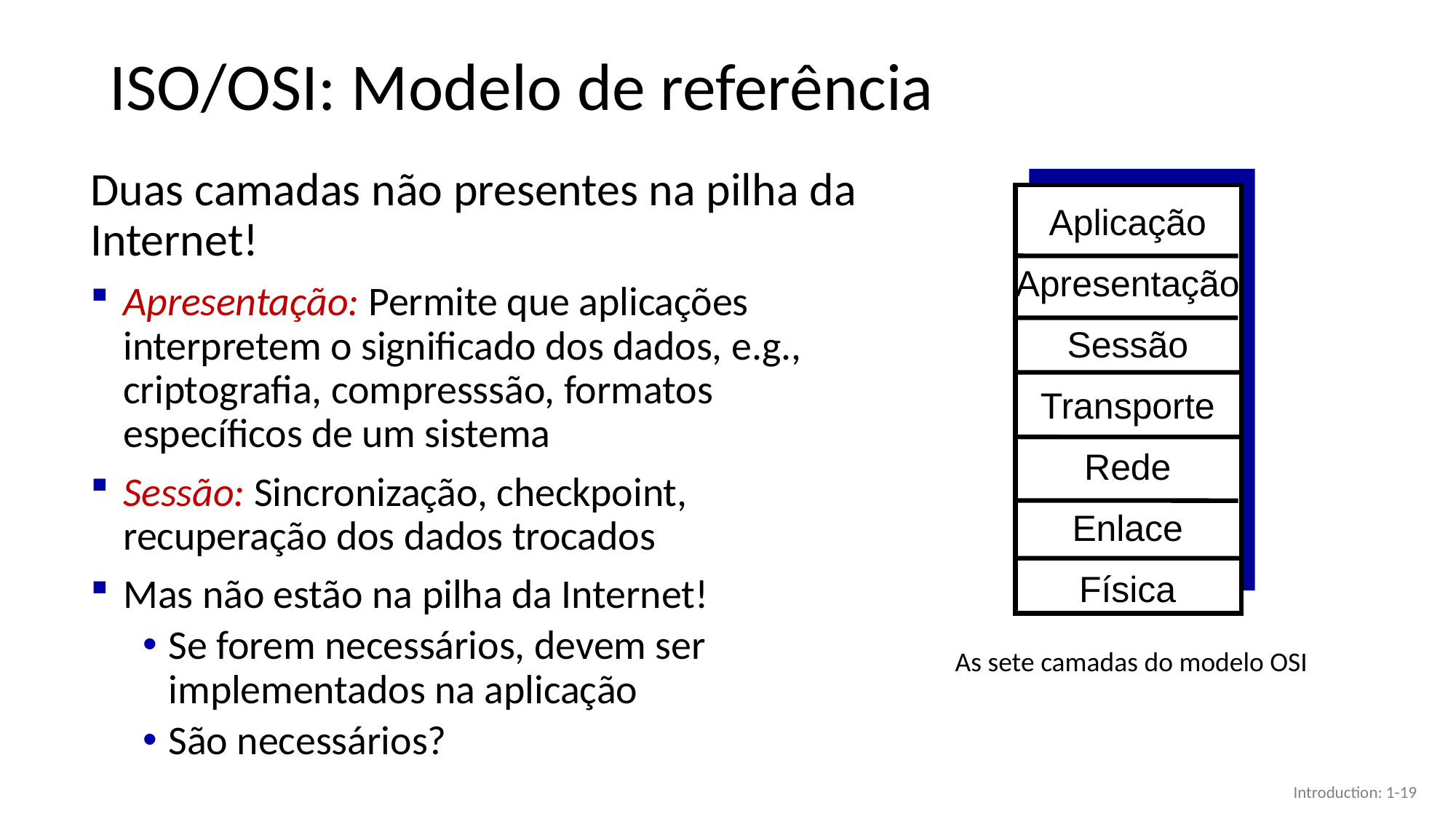

# ISO/OSI: Modelo de referência
Duas camadas não presentes na pilha da Internet!
Apresentação: Permite que aplicações interpretem o significado dos dados, e.g., criptografia, compresssão, formatos específicos de um sistema
Sessão: Sincronização, checkpoint, recuperação dos dados trocados
Mas não estão na pilha da Internet!
Se forem necessários, devem ser implementados na aplicação
São necessários?

Aplicação

Apresentação

Sessão

Transporte

Rede

Enlace

Física

As sete camadas do modelo OSI
Introduction: 1-19